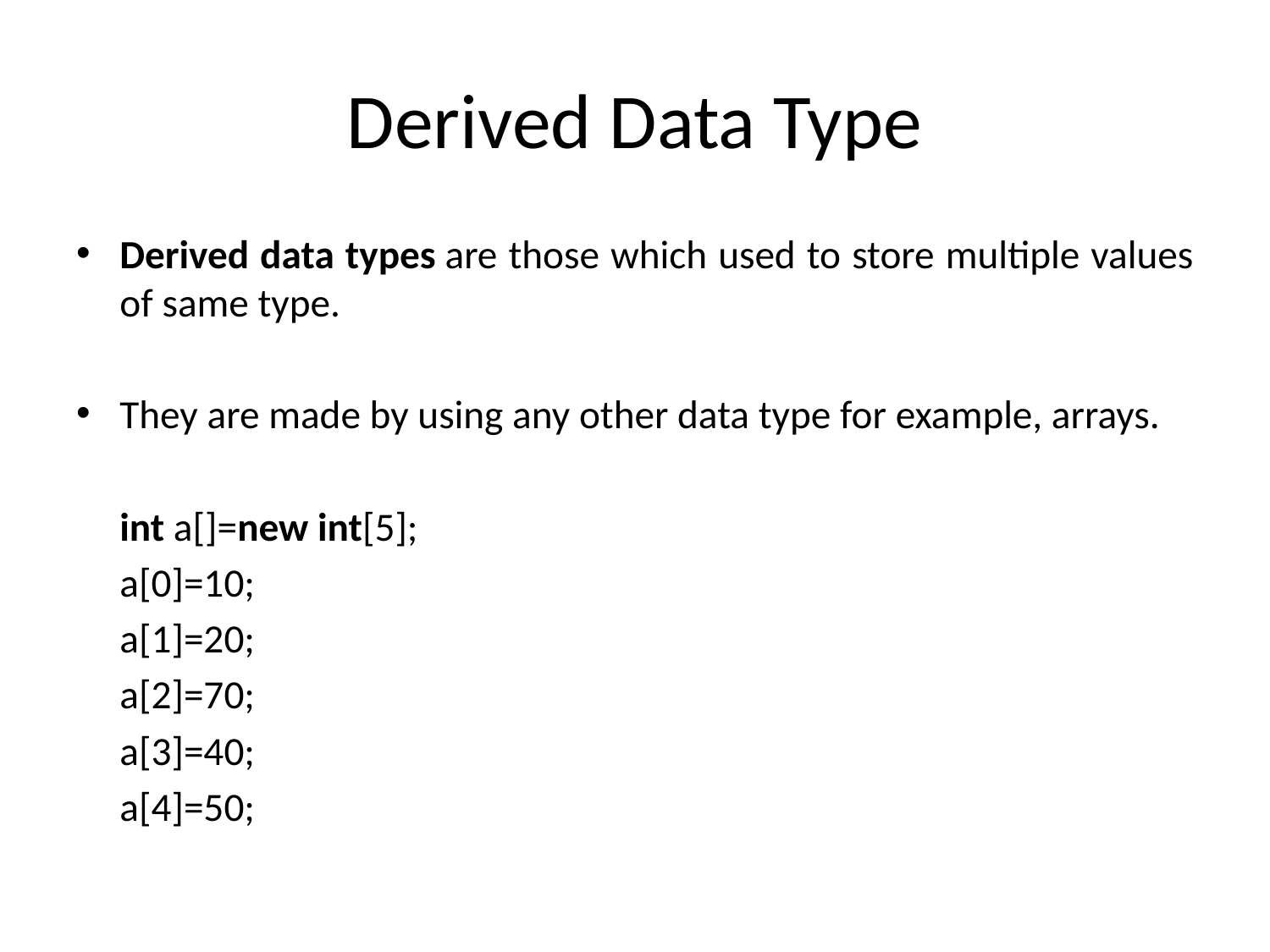

# Derived Data Type
Derived data types are those which used to store multiple values of same type.

They are made by using any other data type for example, arrays.

	int a[]=new int[5];
	a[0]=10;
	a[1]=20;
	a[2]=70;
	a[3]=40;
	a[4]=50;